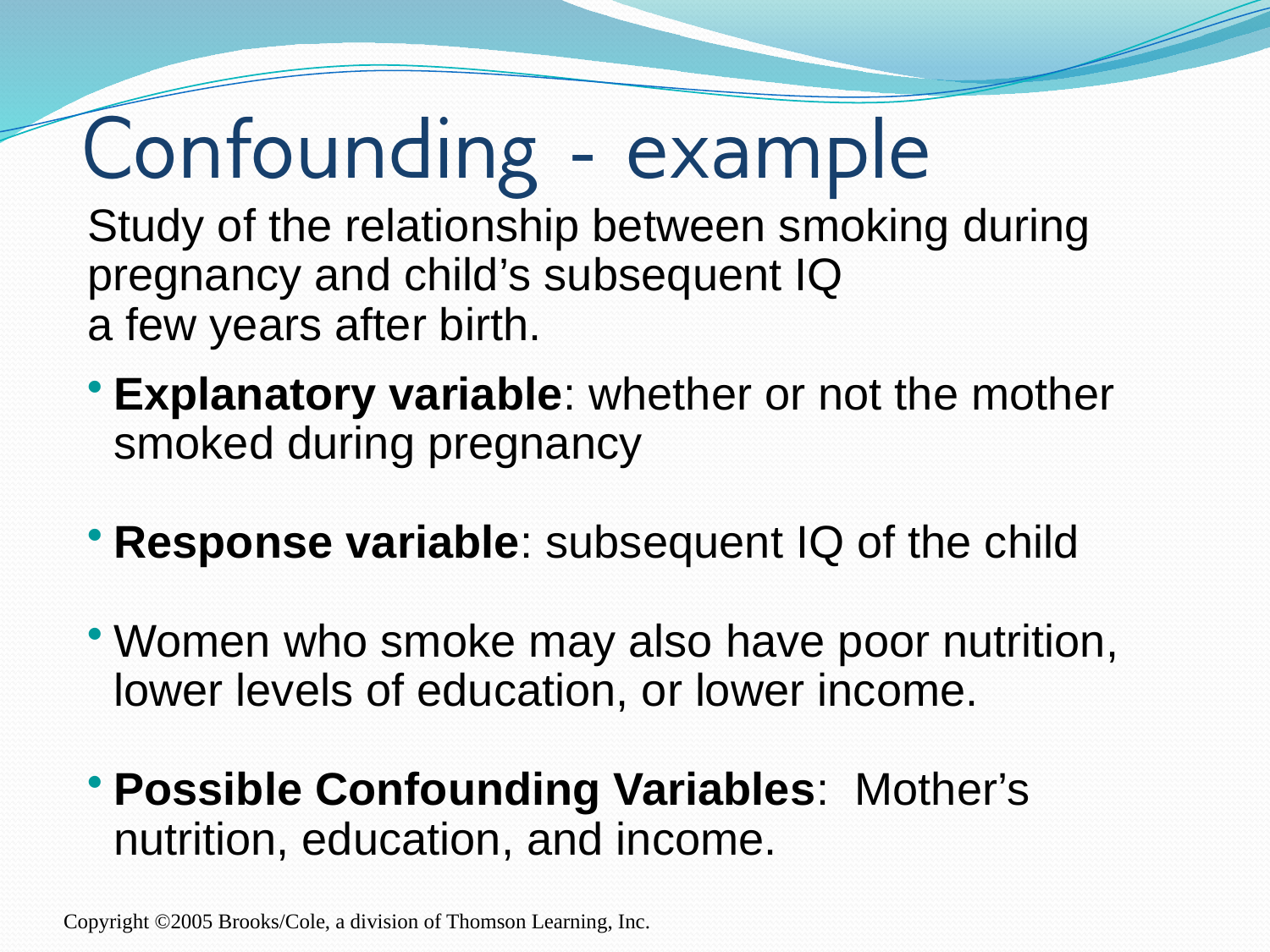

# Confounding - example
Study of the relationship between smoking during pregnancy and child’s subsequent IQ
a few years after birth.
Explanatory variable: whether or not the mother smoked during pregnancy

Response variable: subsequent IQ of the child

Women who smoke may also have poor nutrition, lower levels of education, or lower income.

Possible Confounding Variables:  Mother’s nutrition, education, and income.
Copyright ©2005 Brooks/Cole, a division of Thomson Learning, Inc.